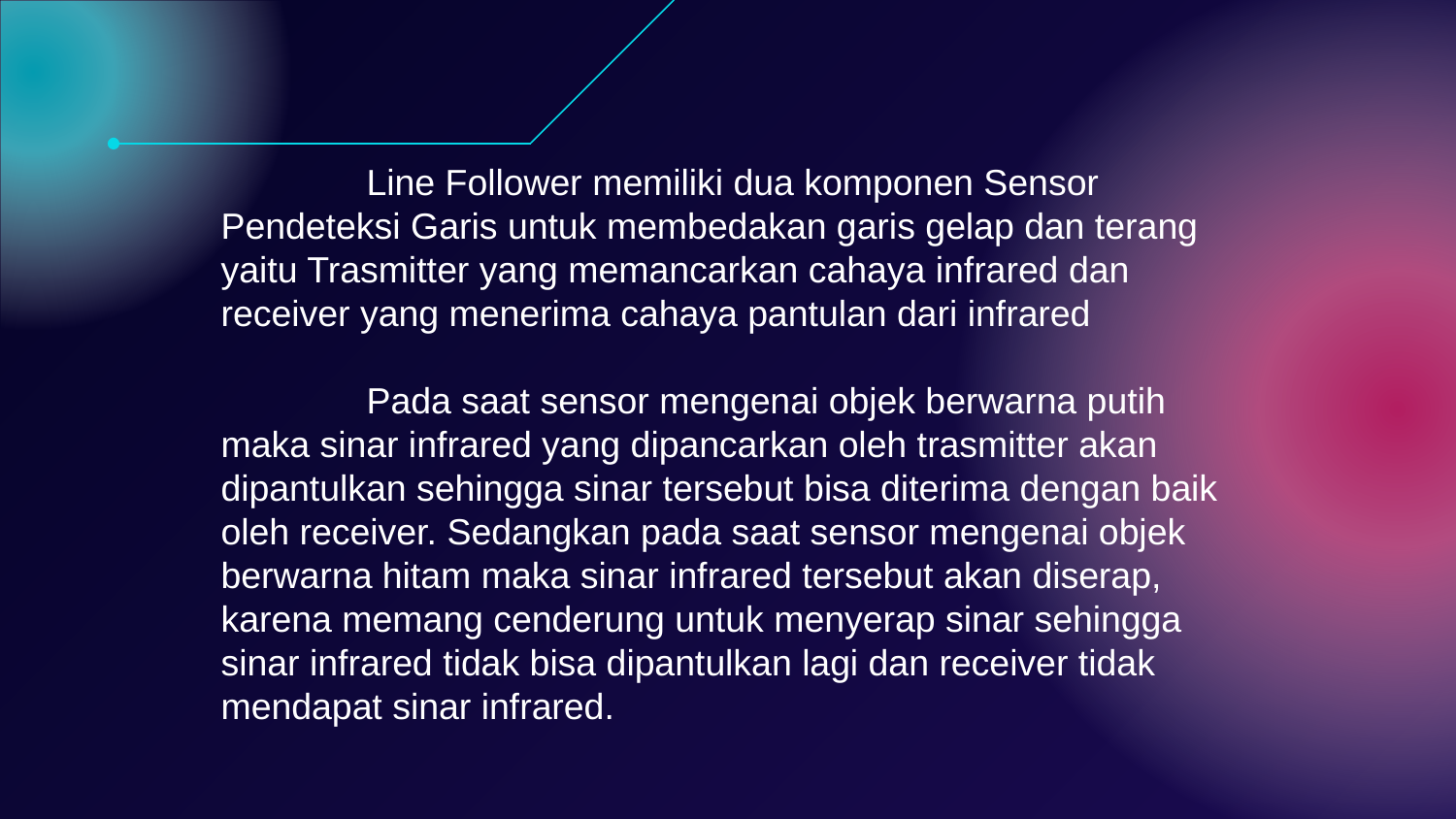

Line Follower memiliki dua komponen Sensor Pendeteksi Garis untuk membedakan garis gelap dan terang yaitu Trasmitter yang memancarkan cahaya infrared dan receiver yang menerima cahaya pantulan dari infrared

	Pada saat sensor mengenai objek berwarna putih maka sinar infrared yang dipancarkan oleh trasmitter akan dipantulkan sehingga sinar tersebut bisa diterima dengan baik oleh receiver. Sedangkan pada saat sensor mengenai objek berwarna hitam maka sinar infrared tersebut akan diserap, karena memang cenderung untuk menyerap sinar sehingga sinar infrared tidak bisa dipantulkan lagi dan receiver tidak mendapat sinar infrared.